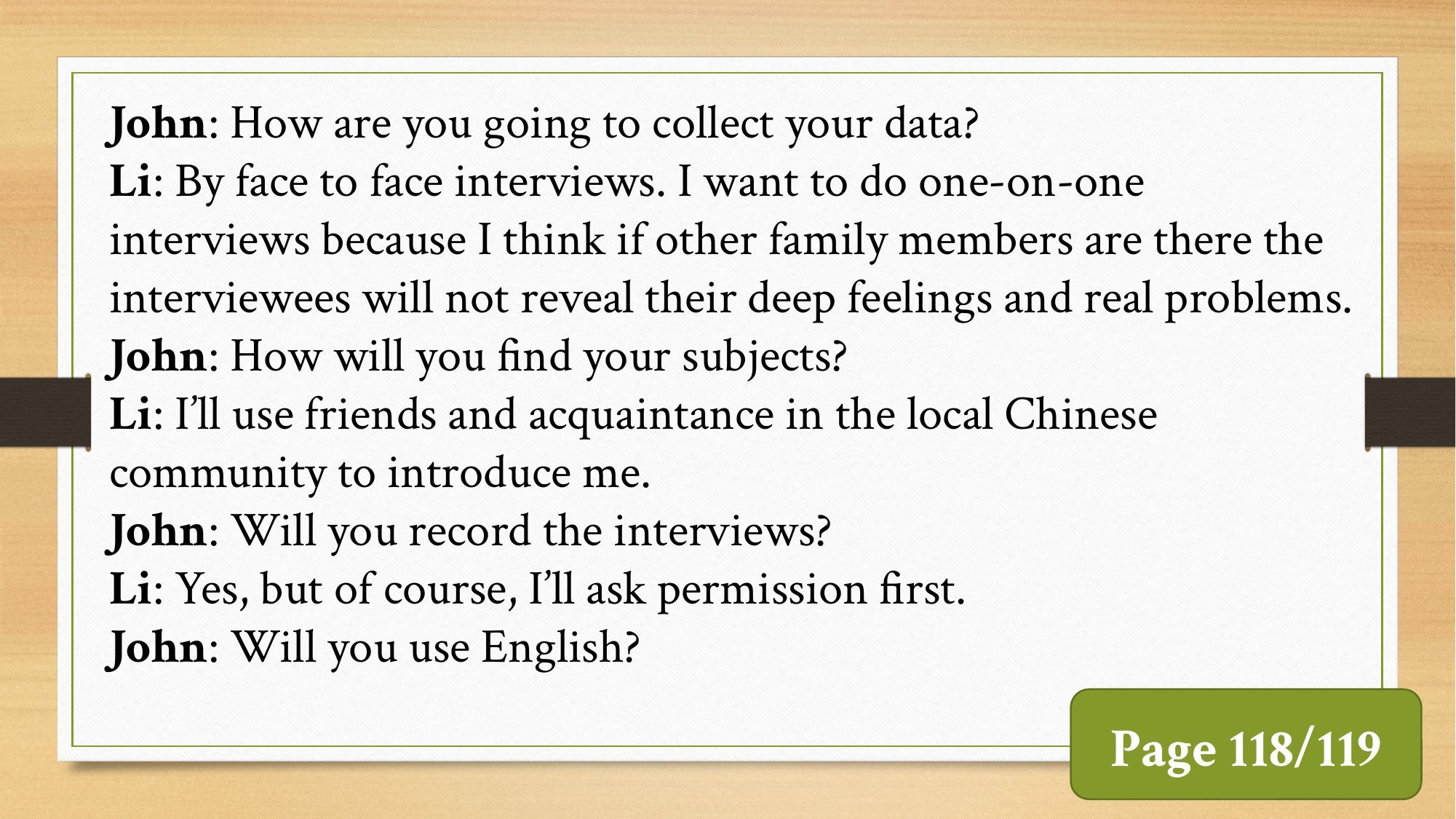

John: How are you going to collect your data?
Li: By face to face interviews. I want to do one-on-one interviews because I think if other family members are there the interviewees will not reveal their deep feelings and real problems.
John: How will you find your subjects?
Li: I’ll use friends and acquaintance in the local Chinese community to introduce me.
John: Will you record the interviews?
Li: Yes, but of course, I’ll ask permission first.
John: Will you use English?
Page 118/119